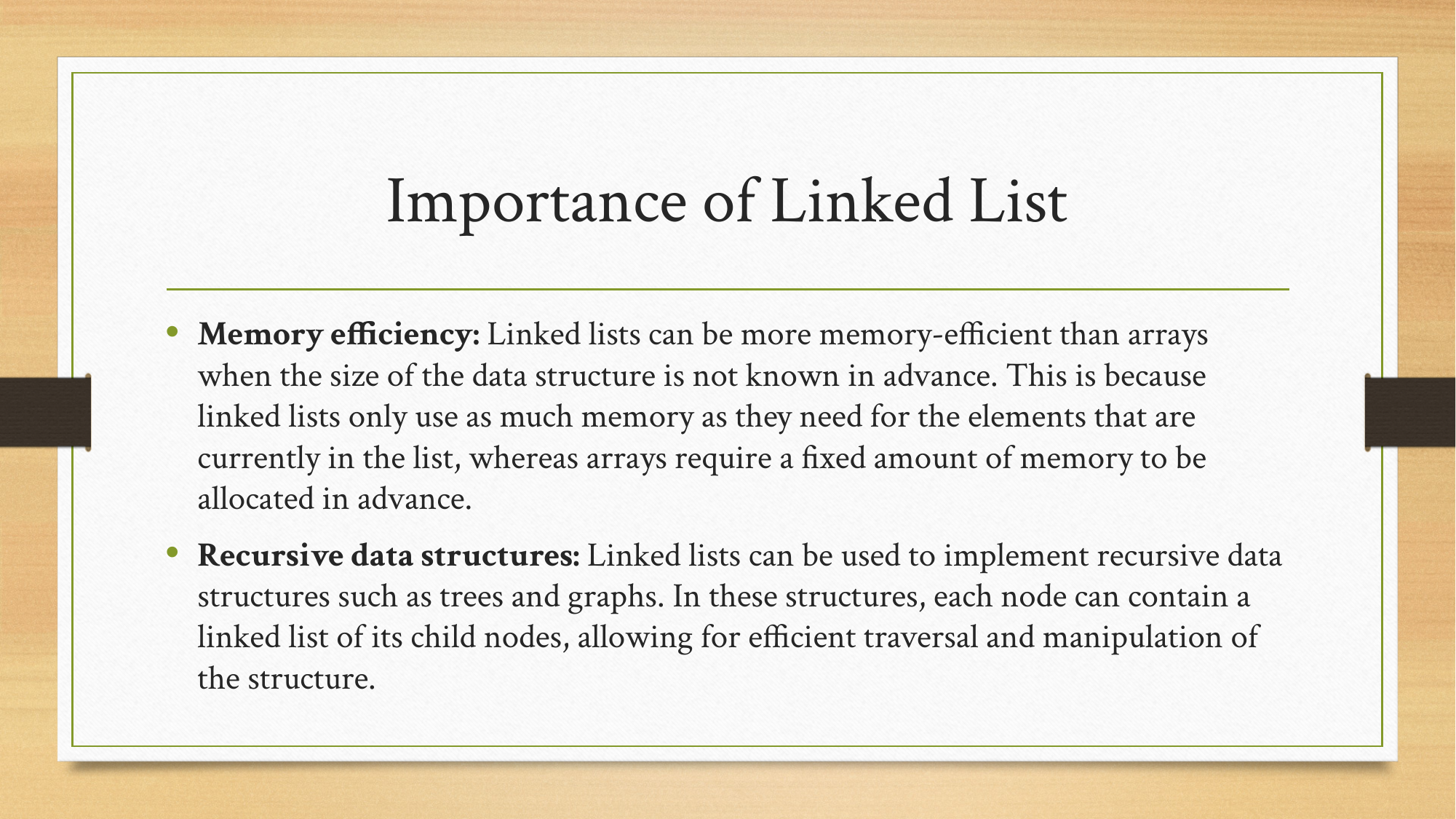

# Importance of Linked List
Memory efficiency: Linked lists can be more memory-efficient than arrays when the size of the data structure is not known in advance. This is because linked lists only use as much memory as they need for the elements that are currently in the list, whereas arrays require a fixed amount of memory to be allocated in advance.
Recursive data structures: Linked lists can be used to implement recursive data structures such as trees and graphs. In these structures, each node can contain a linked list of its child nodes, allowing for efficient traversal and manipulation of the structure.